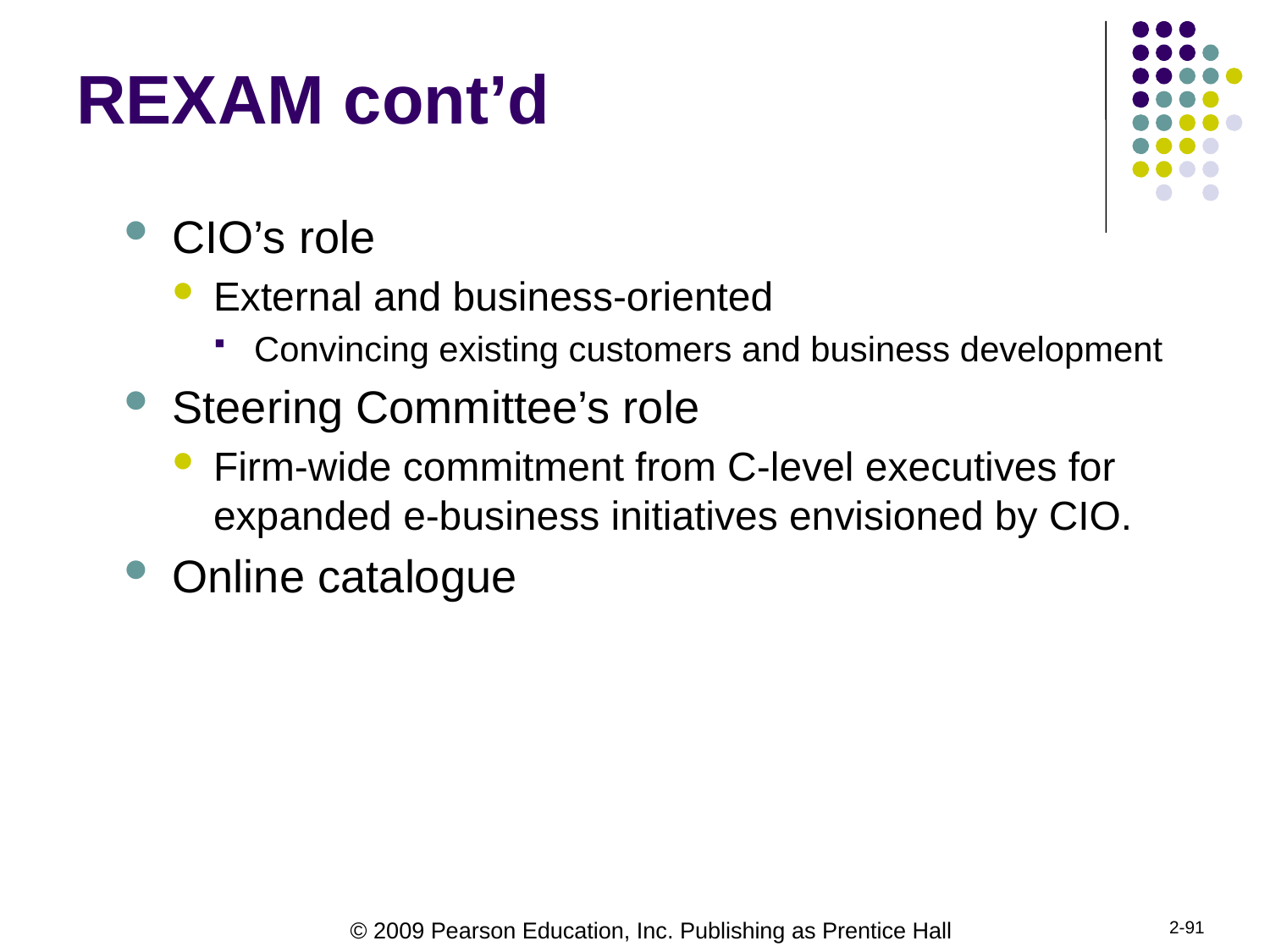

# REXAM cont’d
CIO’s role
External and business-oriented
Convincing existing customers and business development
Steering Committee’s role
Firm-wide commitment from C-level executives for expanded e-business initiatives envisioned by CIO.
Online catalogue
2-91